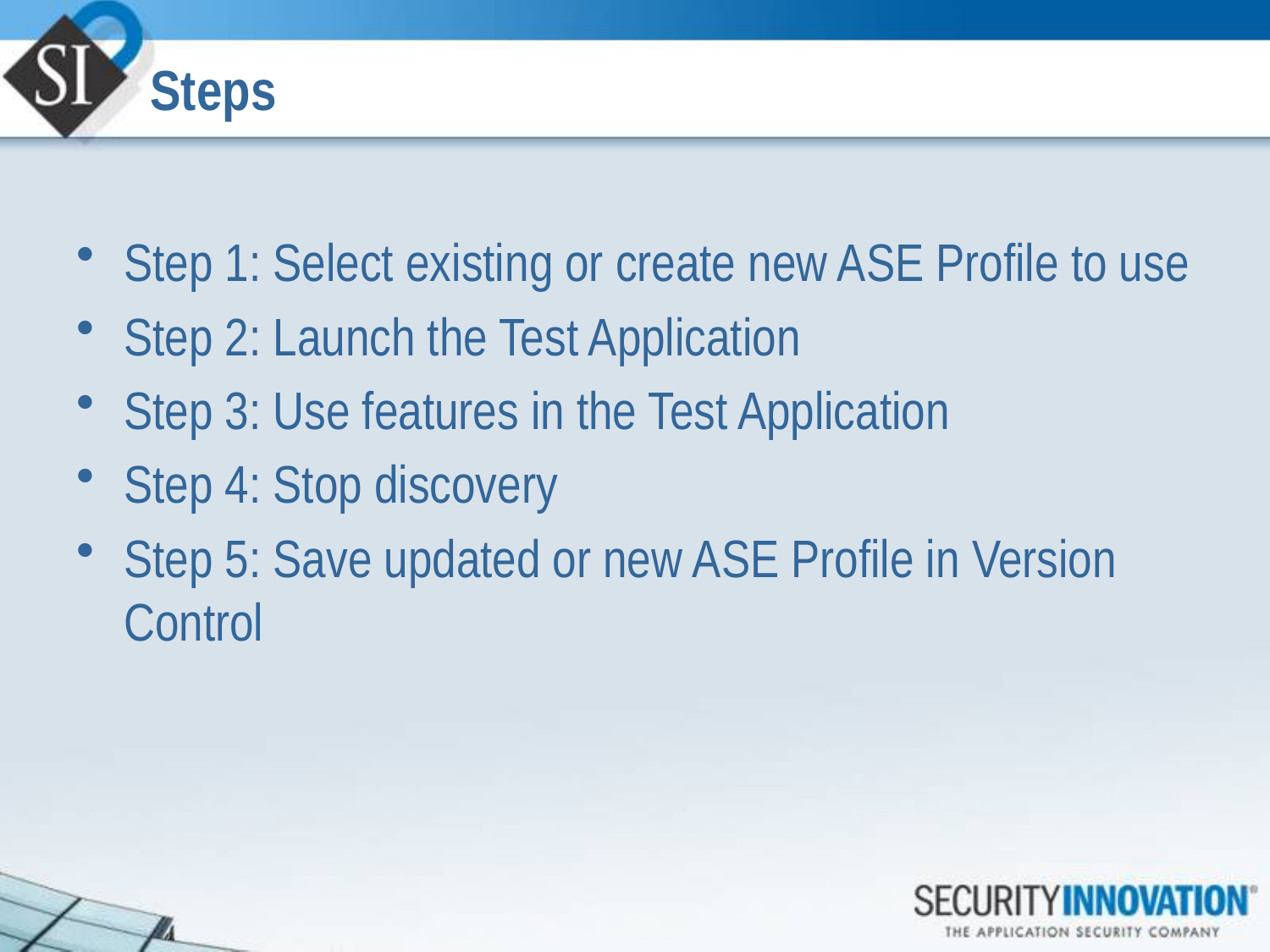

# Steps
Step 1: Select existing or create new ASE Profile to use
Step 2: Launch the Test Application
Step 3: Use features in the Test Application
Step 4: Stop discovery
Step 5: Save updated or new ASE Profile in Version Control